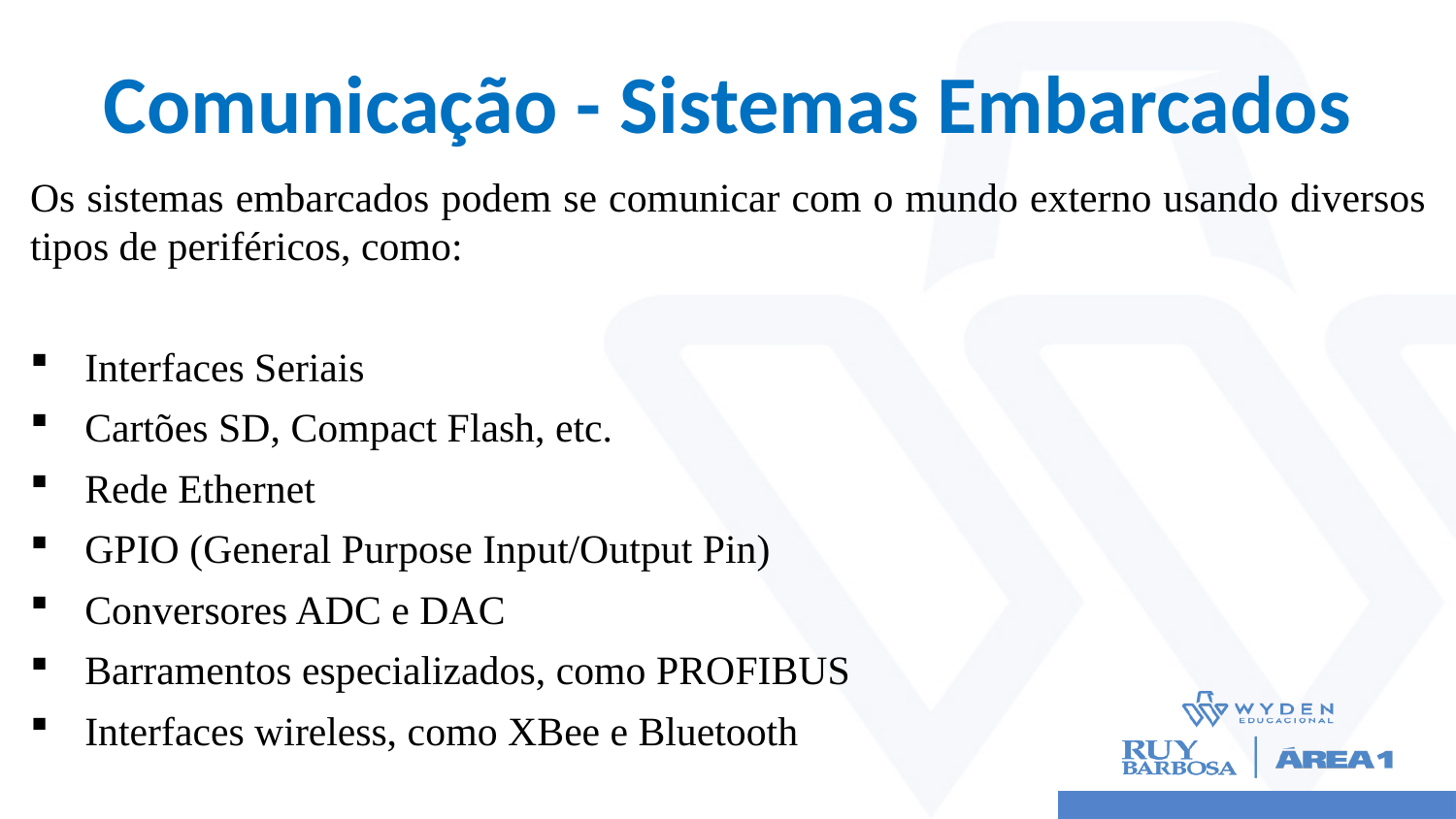

# Comunicação - Sistemas Embarcados
Os sistemas embarcados podem se comunicar com o mundo externo usando diversos tipos de periféricos, como:

Interfaces Seriais
Cartões SD, Compact Flash, etc.
Rede Ethernet
GPIO (General Purpose Input/Output Pin)
Conversores ADC e DAC
Barramentos especializados, como PROFIBUS
Interfaces wireless, como XBee e Bluetooth